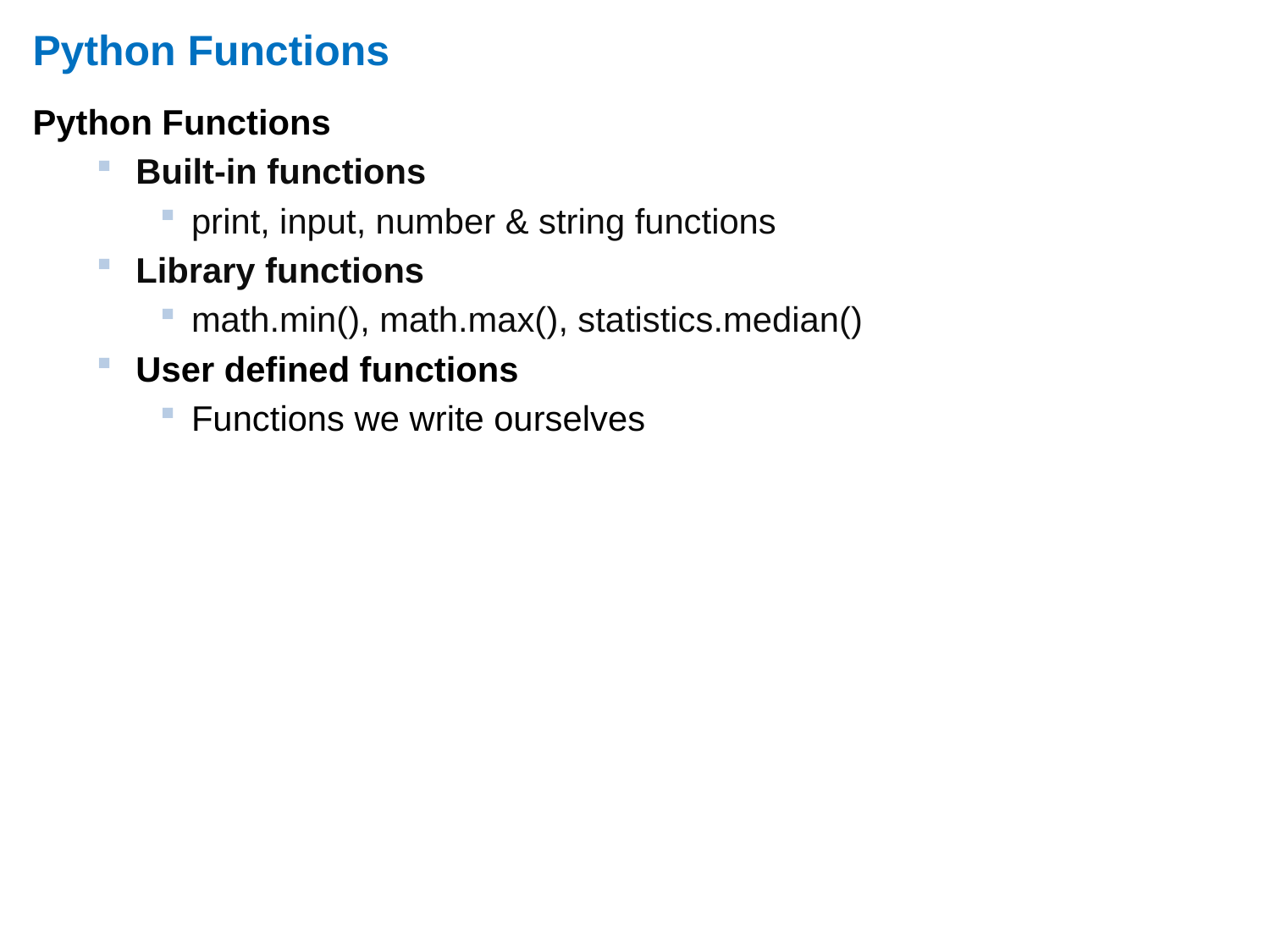

# Python Functions
Python Functions
Built-in functions
print, input, number & string functions
Library functions
math.min(), math.max(), statistics.median()
User defined functions
Functions we write ourselves